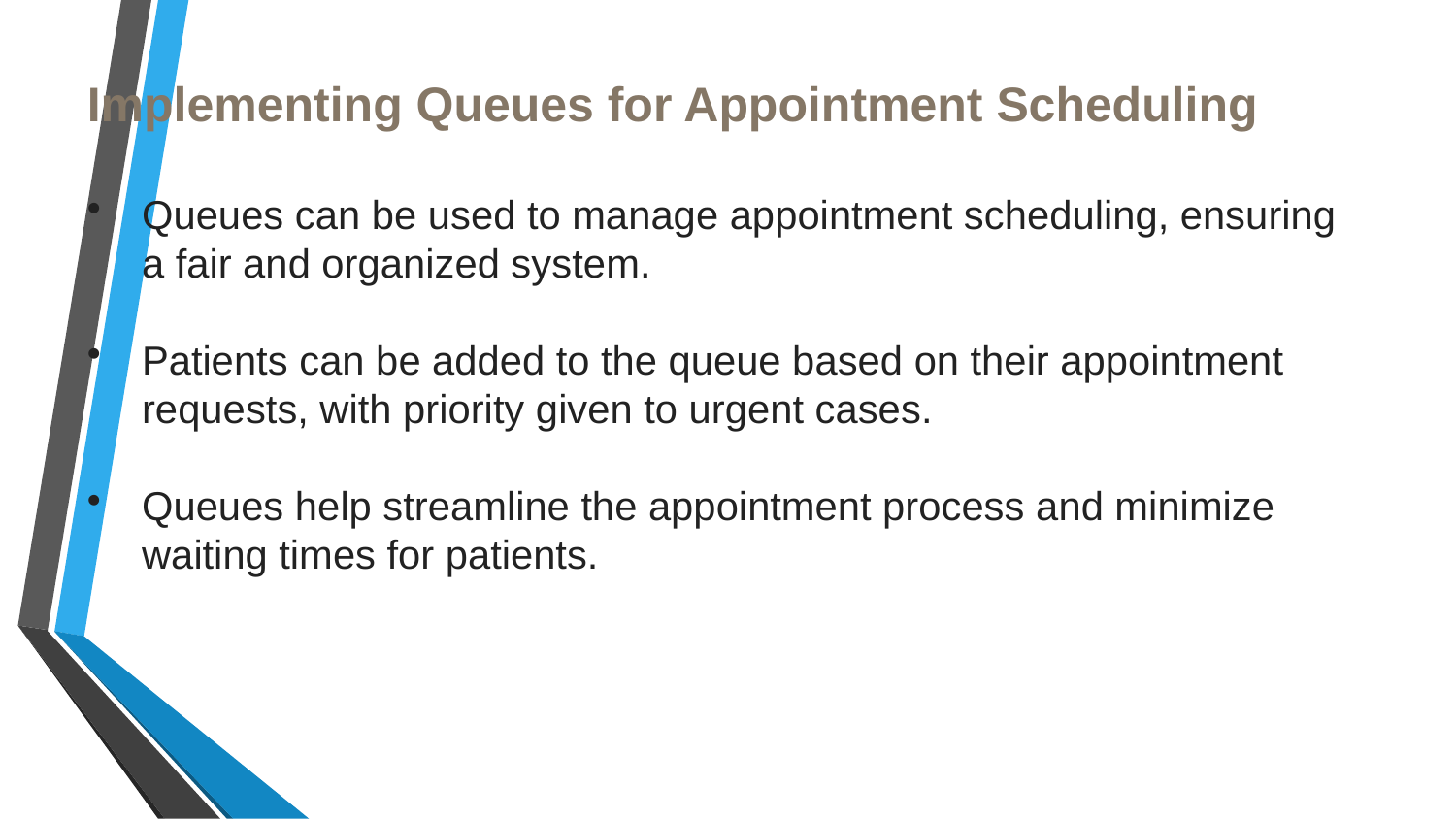

Implementing Queues for Appointment Scheduling
Queues can be used to manage appointment scheduling, ensuring a fair and organized system.

Patients can be added to the queue based on their appointment requests, with priority given to urgent cases.

Queues help streamline the appointment process and minimize waiting times for patients.